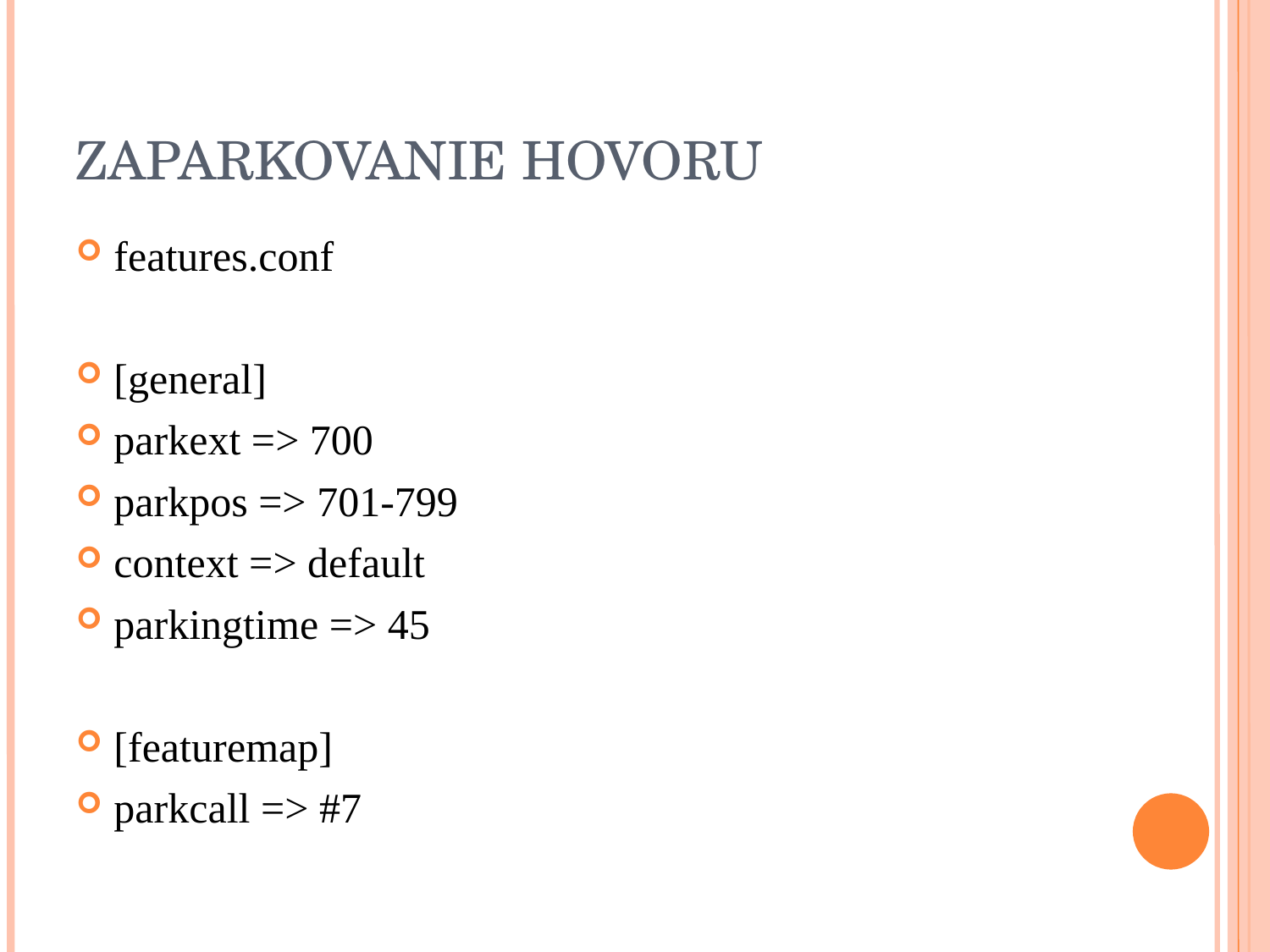

ZAPARKOVANIE HOVORU
features.conf

[general]
parkext => 700
parkpos => 701-799
context => default
parkingtime => 45

[featuremap]
parkcall => #7